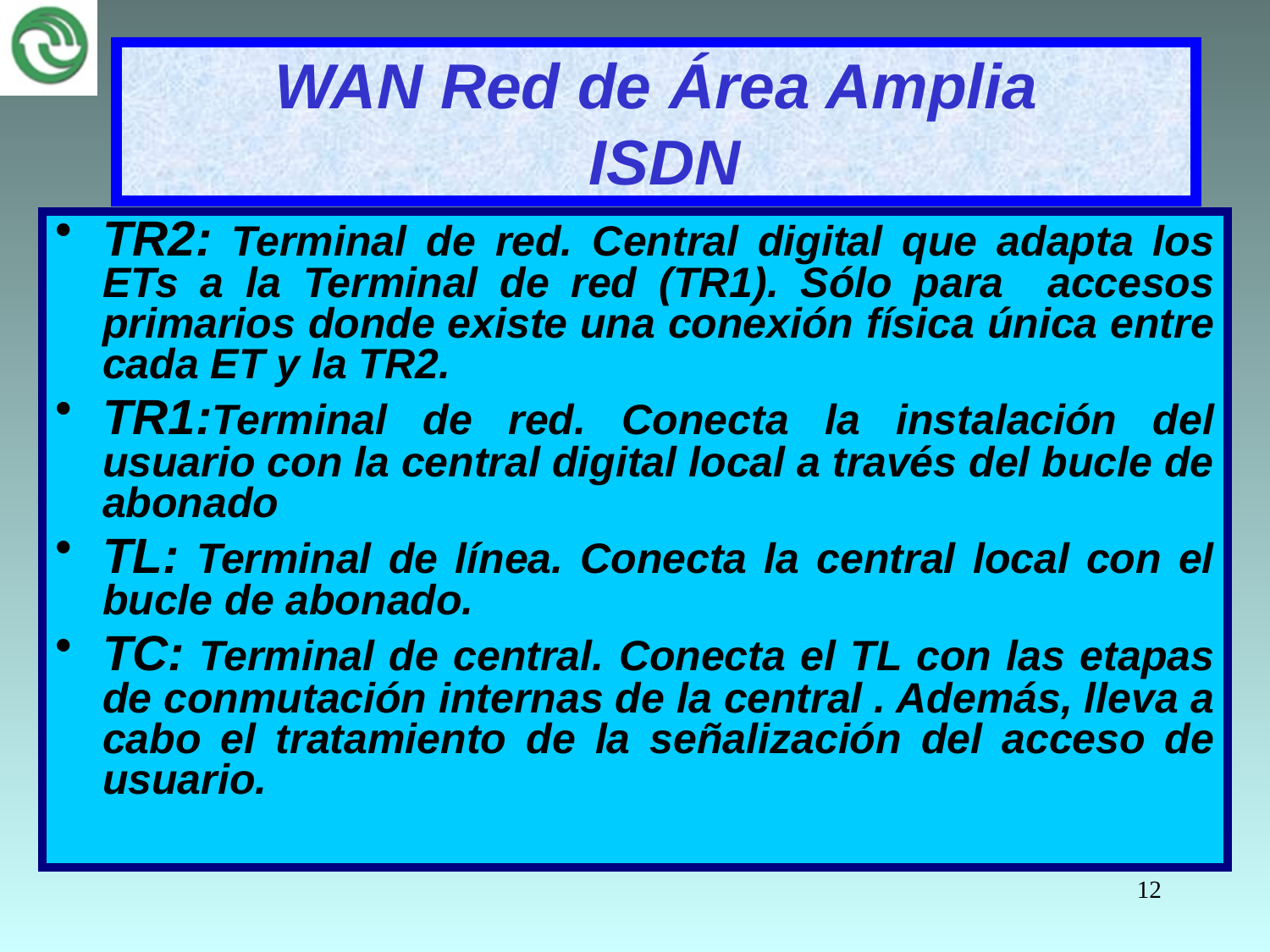

# WAN Red de Área Amplia ISDN
TR2: Terminal de red. Central digital que adapta los ETs a la Terminal de red (TR1). Sólo para  accesos primarios donde existe una conexión física única entre cada ET y la TR2.
TR1:Terminal de red. Conecta la instalación del usuario con la central digital local a través del bucle de abonado
TL: Terminal de línea. Conecta la central local con el bucle de abonado.
TC: Terminal de central. Conecta el TL con las etapas de conmutación internas de la central . Además, lleva a cabo el tratamiento de la señalización del acceso de usuario.

12